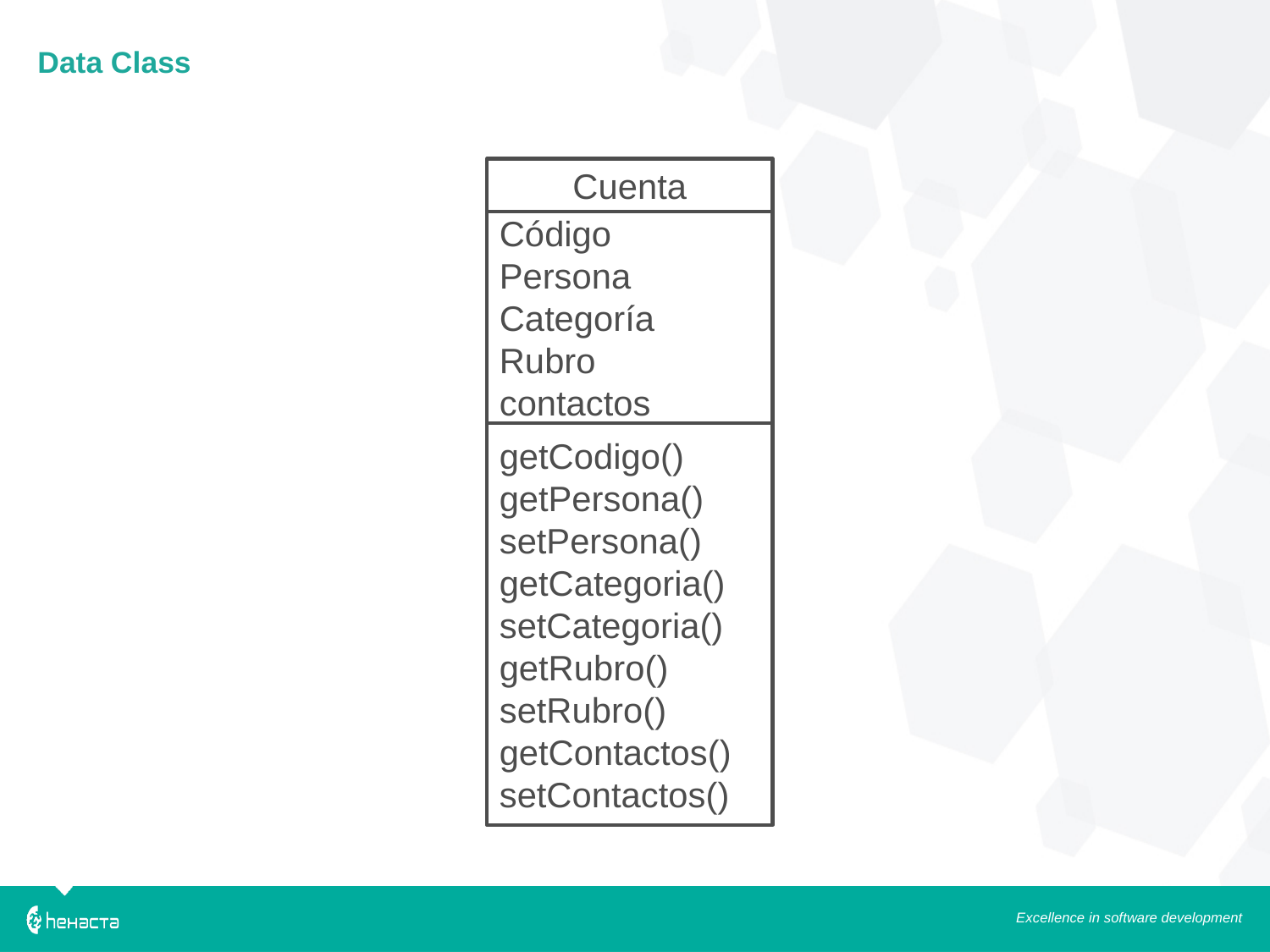

Data Class
Cuenta
Código
Persona
Categoría
Rubro
contactos

getCodigo()
getPersona()
setPersona()
getCategoria()
setCategoria()
getRubro()
setRubro()
getContactos()
setContactos()